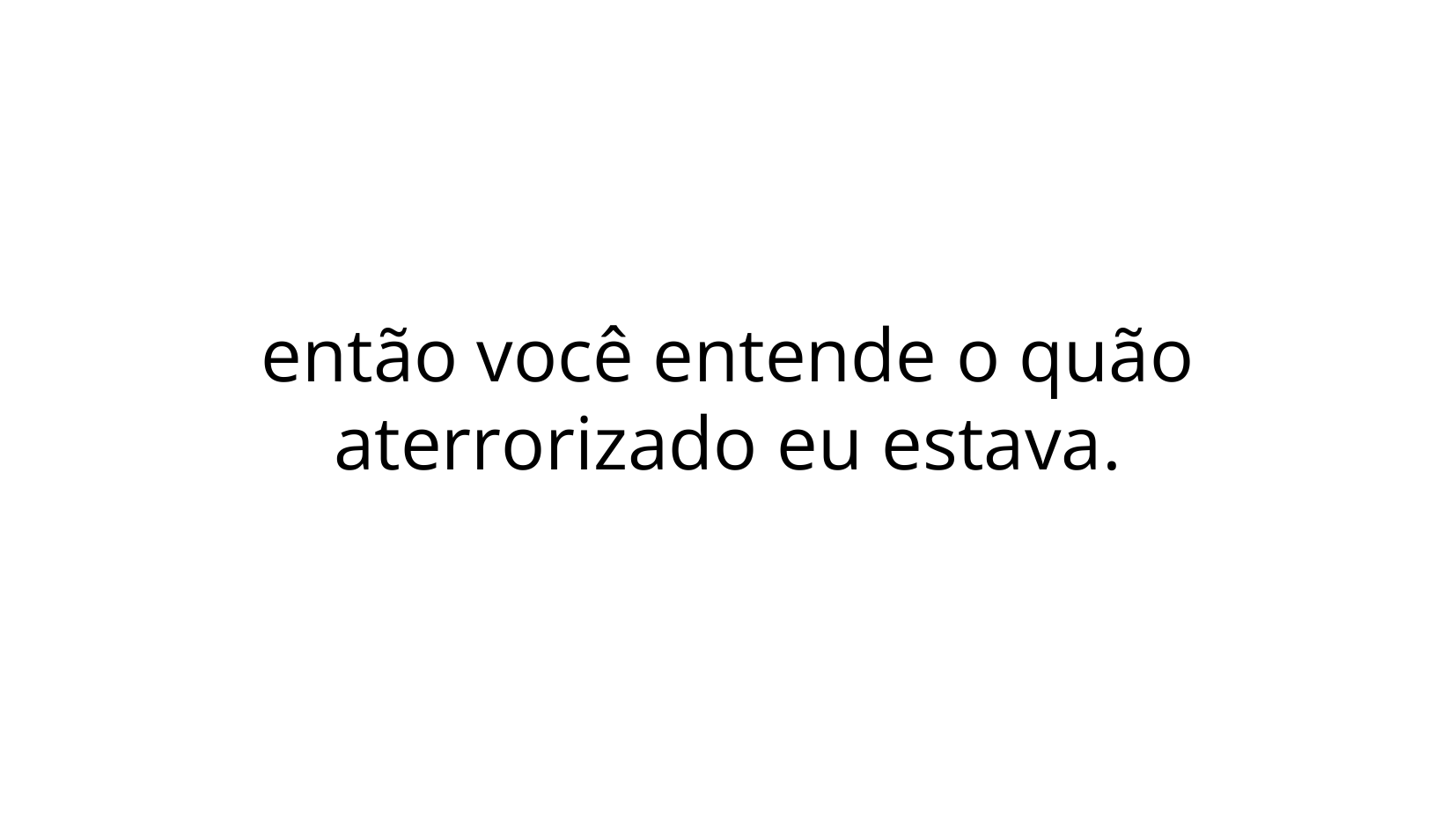

então você entende o quão aterrorizado eu estava.